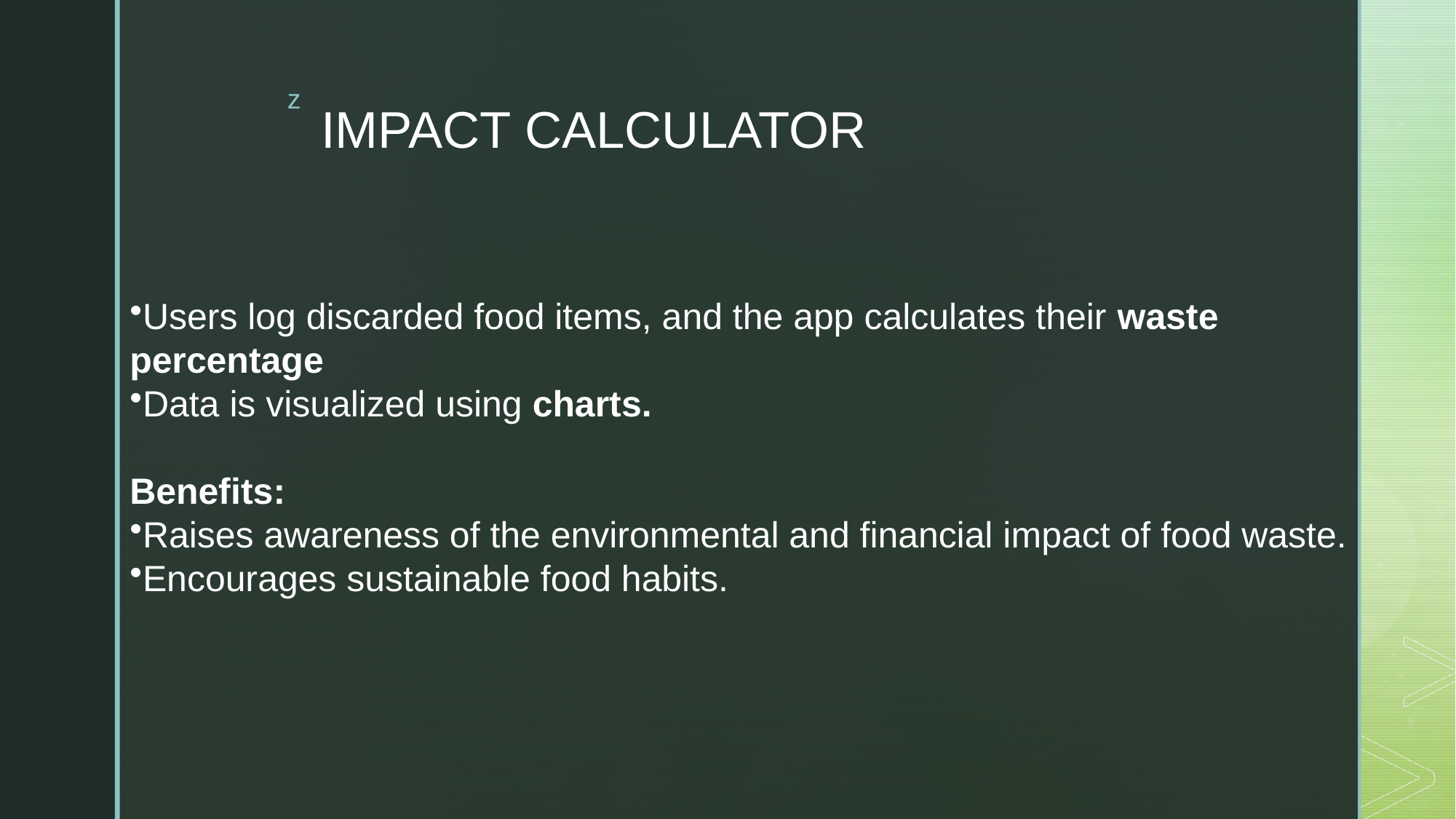

# IMPACT CALCULATOR

Users log discarded food items, and the app calculates their waste percentage
Data is visualized using charts.

Benefits:
Raises awareness of the environmental and financial impact of food waste.
Encourages sustainable food habits.